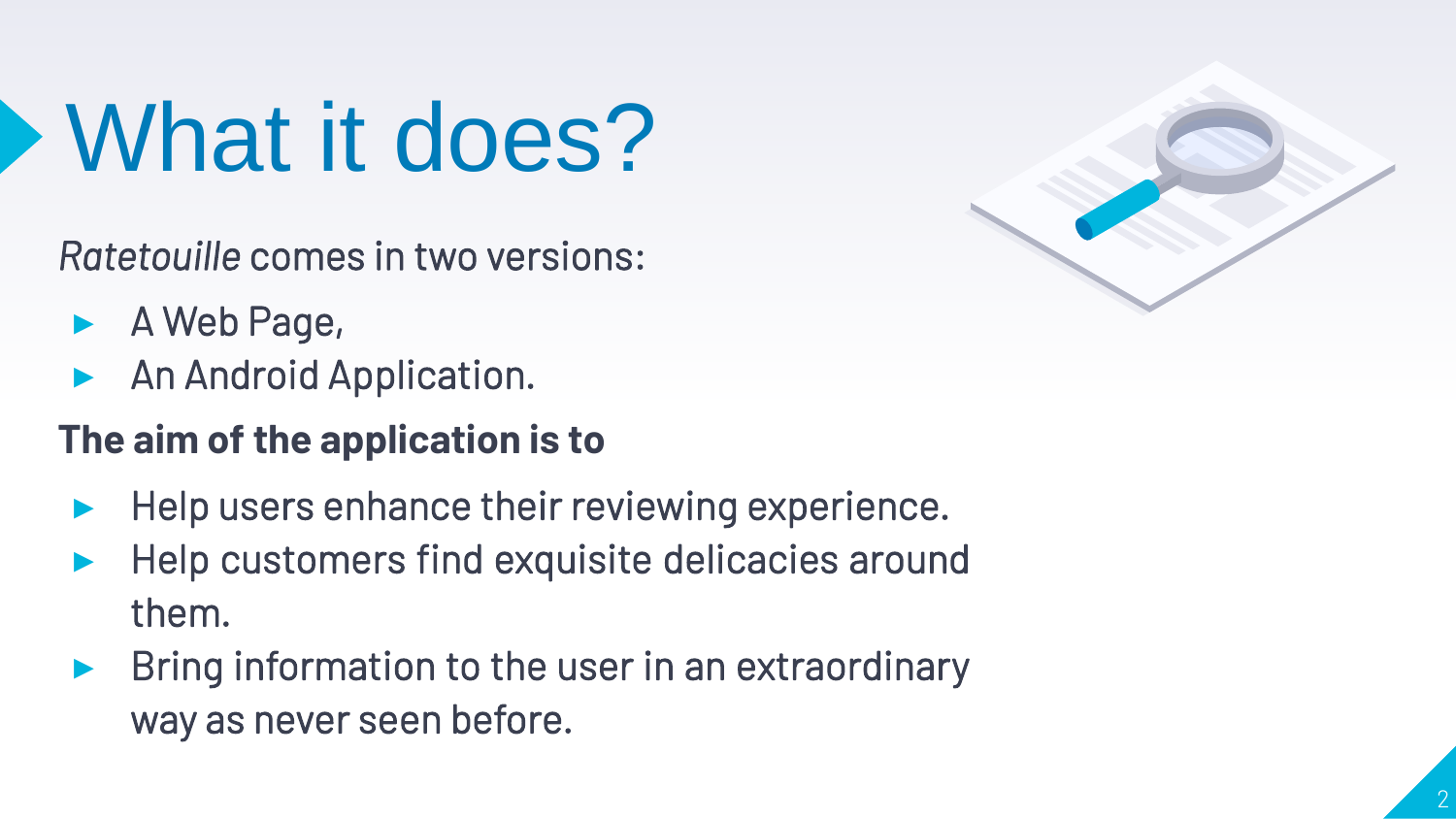

# What it does?
Ratetouille comes in two versions:
A Web Page,
An Android Application.
The aim of the application is to
Help users enhance their reviewing experience.
Help customers find exquisite delicacies around them.
Bring information to the user in an extraordinary way as never seen before.
2